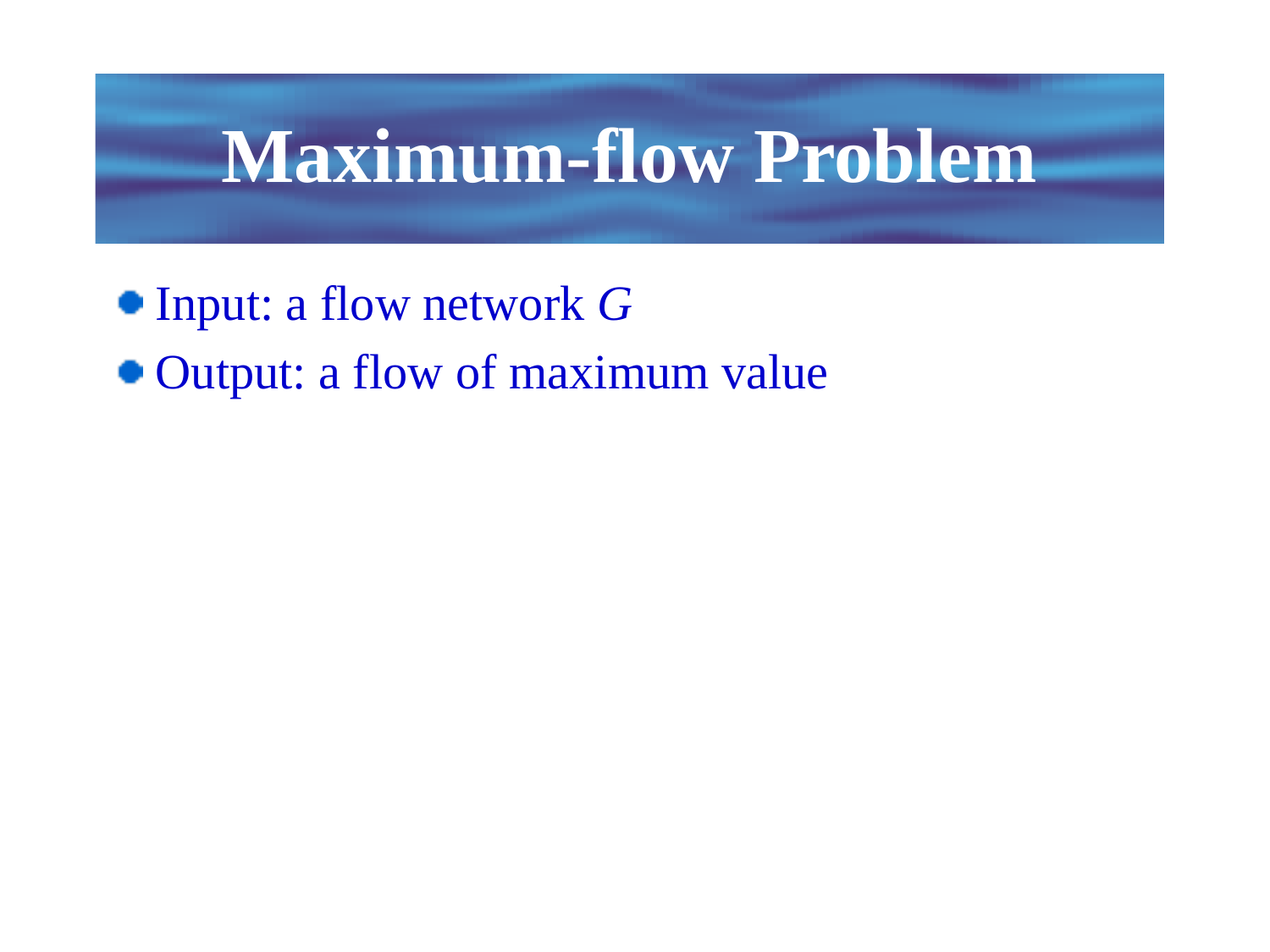

# Maximum-flow Problem

Input: a flow network G
Output: a flow of maximum value